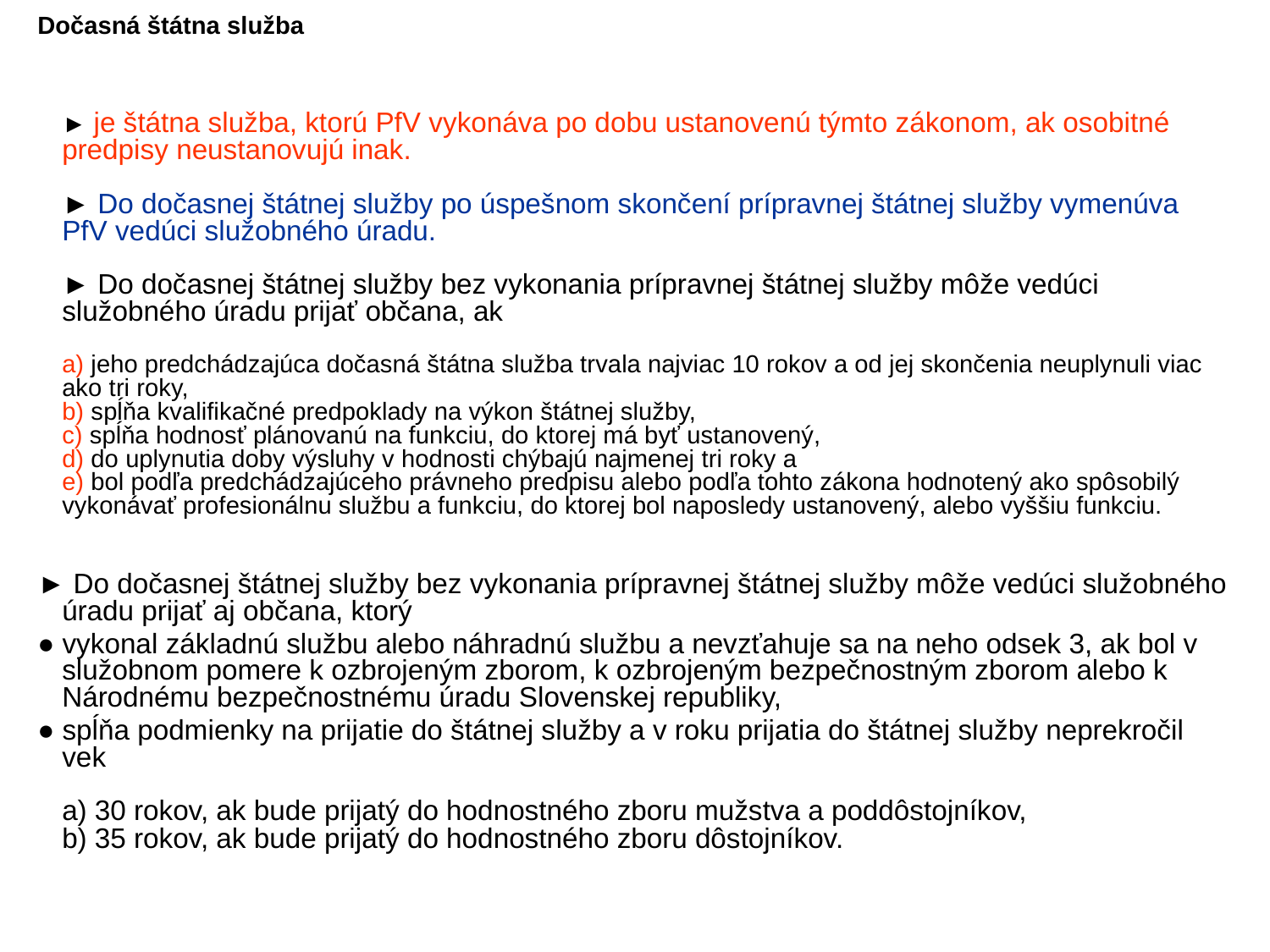

#
Dočasná štátna služba
► je štátna služba, ktorú PfV vykonáva po dobu ustanovenú týmto zákonom, ak osobitné predpisy neustanovujú inak.
► Do dočasnej štátnej služby po úspešnom skončení prípravnej štátnej služby vymenúva PfV vedúci služobného úradu.
► Do dočasnej štátnej služby bez vykonania prípravnej štátnej služby môže vedúci služobného úradu prijať občana, ak
a) jeho predchádzajúca dočasná štátna služba trvala najviac 10 rokov a od jej skončenia neuplynuli viac ako tri roky,
b) spĺňa kvalifikačné predpoklady na výkon štátnej služby,
c) spĺňa hodnosť plánovanú na funkciu, do ktorej má byť ustanovený,
d) do uplynutia doby výsluhy v hodnosti chýbajú najmenej tri roky a
e) bol podľa predchádzajúceho právneho predpisu alebo podľa tohto zákona hodnotený ako spôsobilý vykonávať profesionálnu službu a funkciu, do ktorej bol naposledy ustanovený, alebo vyššiu funkciu.
► Do dočasnej štátnej služby bez vykonania prípravnej štátnej služby môže vedúci služobného úradu prijať aj občana, ktorý
● vykonal základnú službu alebo náhradnú službu a nevzťahuje sa na neho odsek 3, ak bol v služobnom pomere k ozbrojeným zborom, k ozbrojeným bezpečnostným zborom alebo k Národnému bezpečnostnému úradu Slovenskej republiky,
● spĺňa podmienky na prijatie do štátnej služby a v roku prijatia do štátnej služby neprekročil vek
a) 30 rokov, ak bude prijatý do hodnostného zboru mužstva a poddôstojníkov,
b) 35 rokov, ak bude prijatý do hodnostného zboru dôstojníkov.